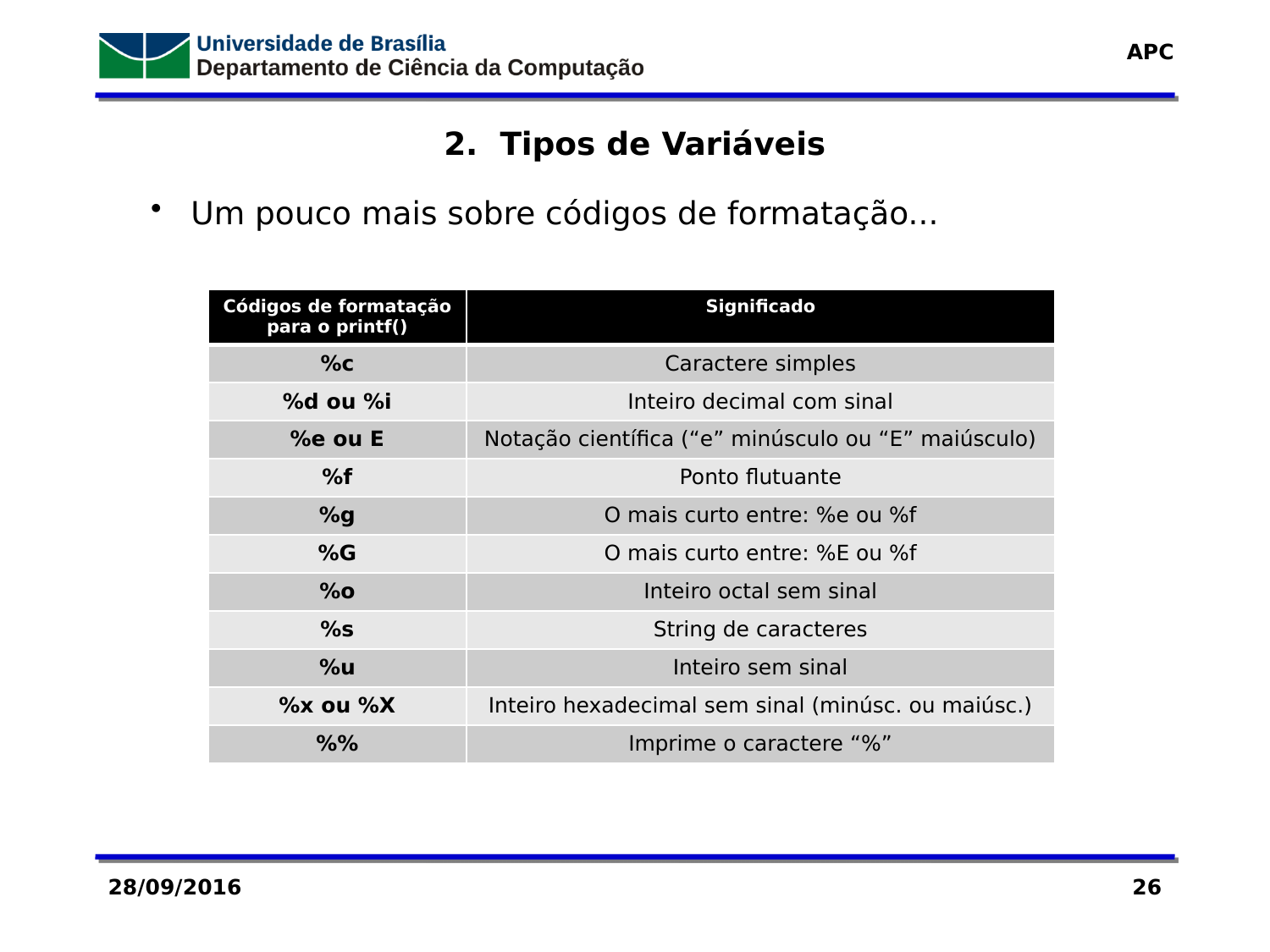

2.  Tipos de Variáveis
 Um pouco mais sobre códigos de formatação...

| Códigos de formatação para o printf() | Significado |
| --- | --- |
| %c | Caractere simples |
| %d ou %i | Inteiro decimal com sinal |
| %e ou E | Notação científica (“e” minúsculo ou “E” maiúsculo) |
| %f | Ponto flutuante |
| %g | O mais curto entre: %e ou %f |
| %G | O mais curto entre: %E ou %f |
| %o | Inteiro octal sem sinal |
| %s | String de caracteres |
| %u | Inteiro sem sinal |
| %x ou %X | Inteiro hexadecimal sem sinal (minúsc. ou maiúsc.) |
| %% | Imprime o caractere “%” |
28/09/2016
26